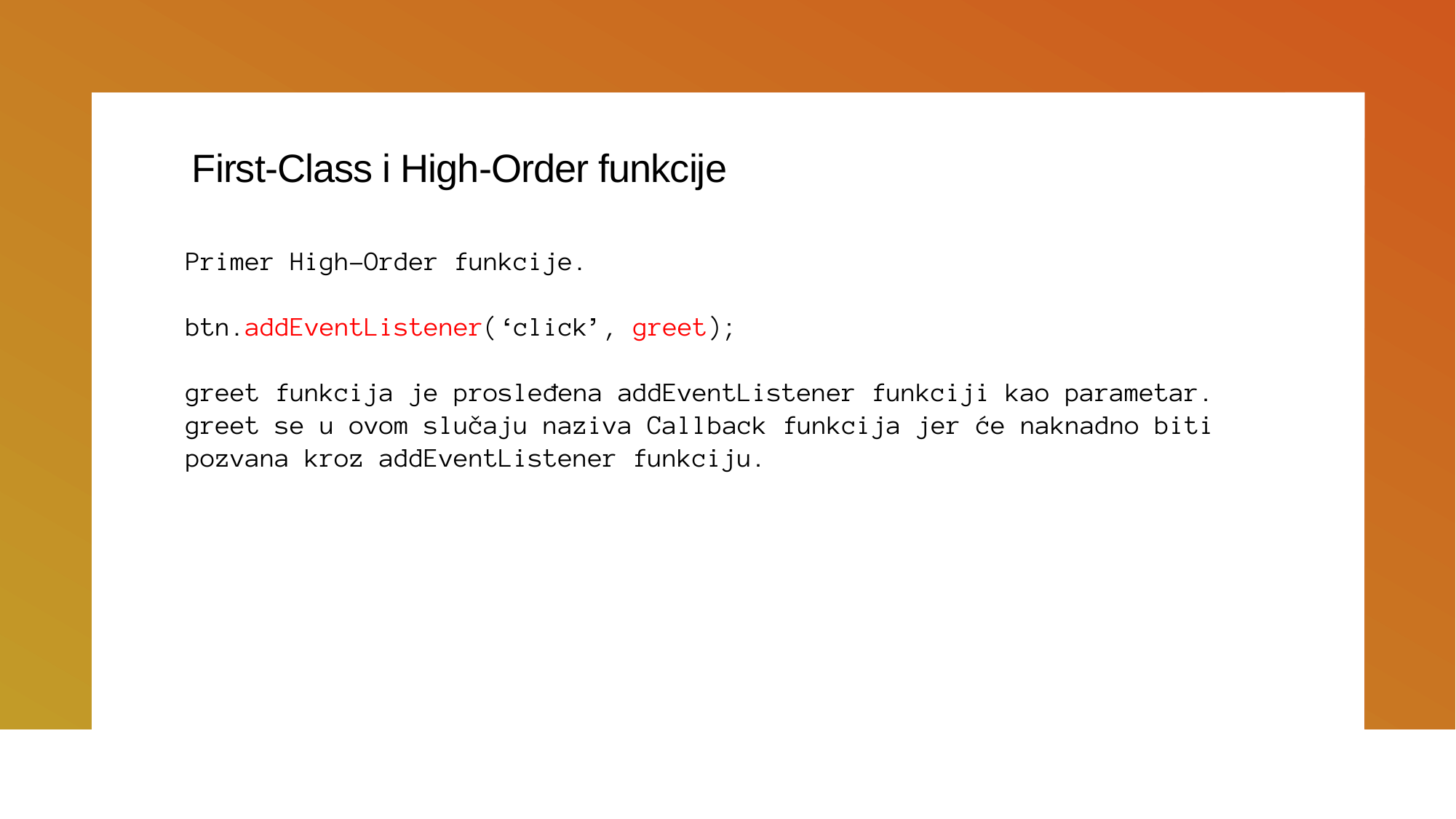

# First-Class i High-Order funkcije
Primer High-Order funkcije.

btn.addEventListener(‘click’, greet);

greet funkcija je prosleđena addEventListener funkciji kao parametar.
greet se u ovom slučaju naziva Callback funkcija jer će naknadno biti pozvana kroz addEventListener funkciju.